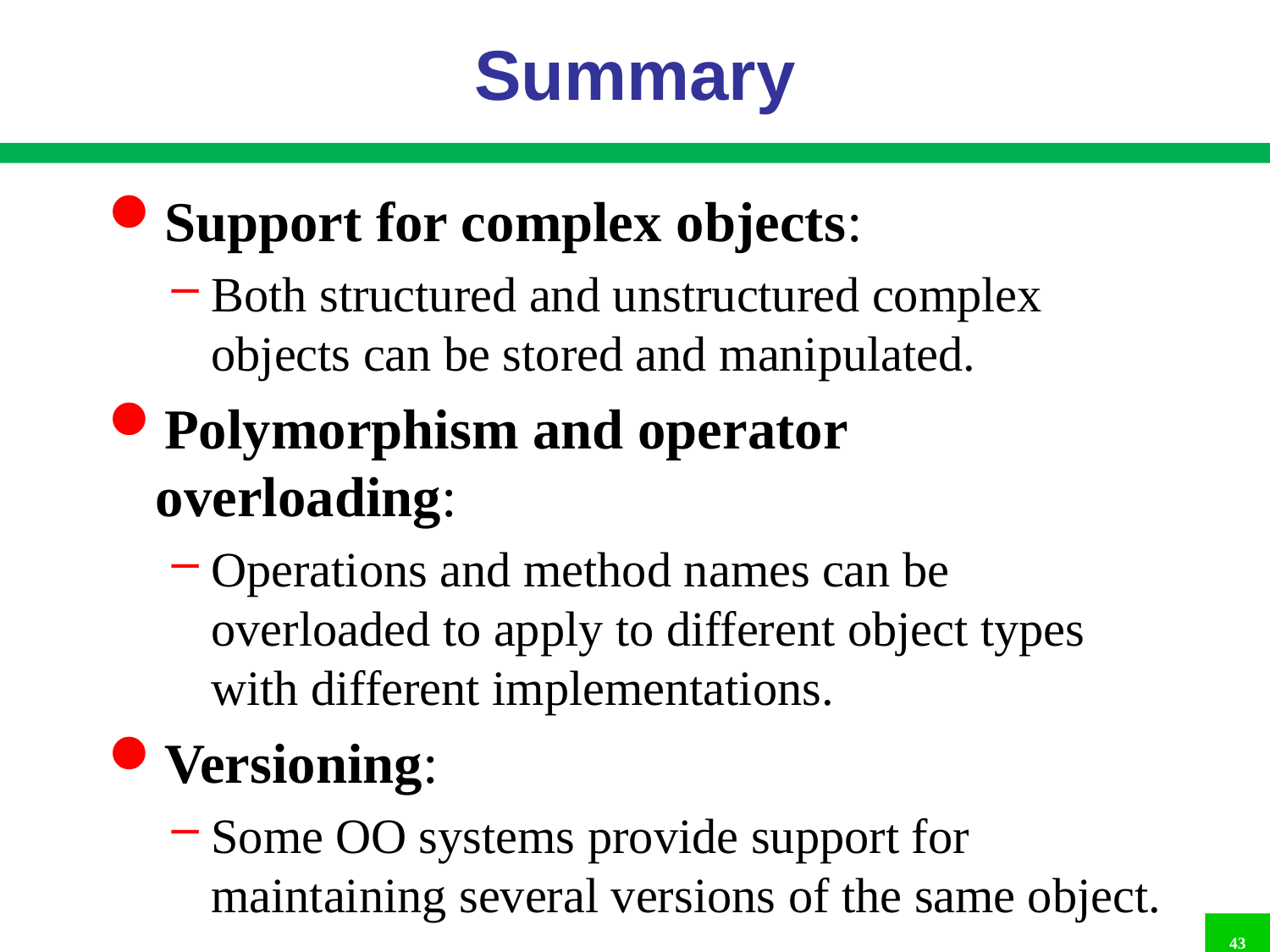

# Summary
Support for complex objects:
Both structured and unstructured complex objects can be stored and manipulated.
Polymorphism and operator overloading:
Operations and method names can be overloaded to apply to different object types with different implementations.
Versioning:
Some OO systems provide support for maintaining several versions of the same object.
43